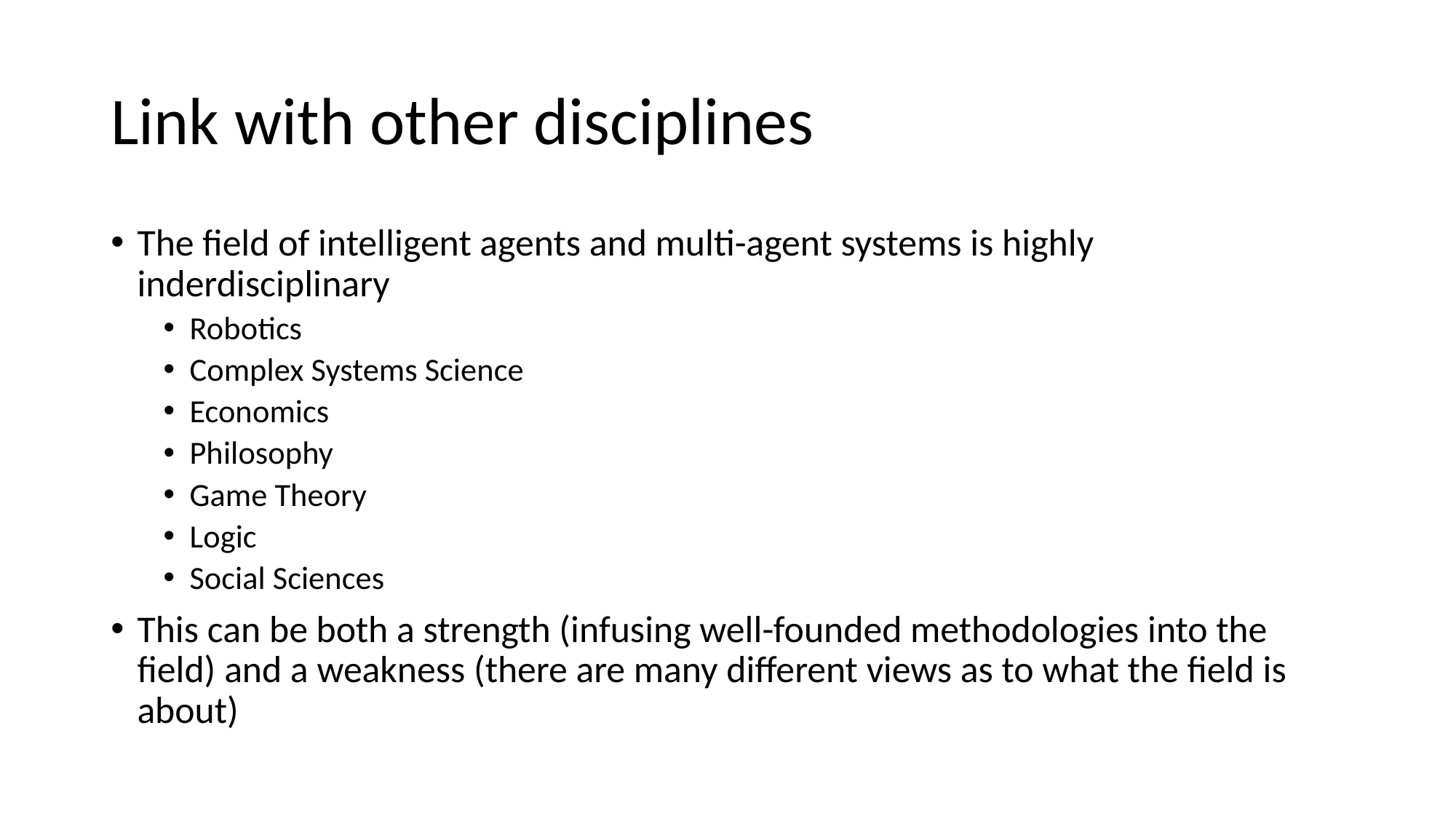

# Link with other disciplines
The field of intelligent agents and multi-agent systems is highly inderdisciplinary
Robotics
Complex Systems Science
Economics
Philosophy
Game Theory
Logic
Social Sciences
This can be both a strength (infusing well-founded methodologies into the field) and a weakness (there are many different views as to what the field is about)